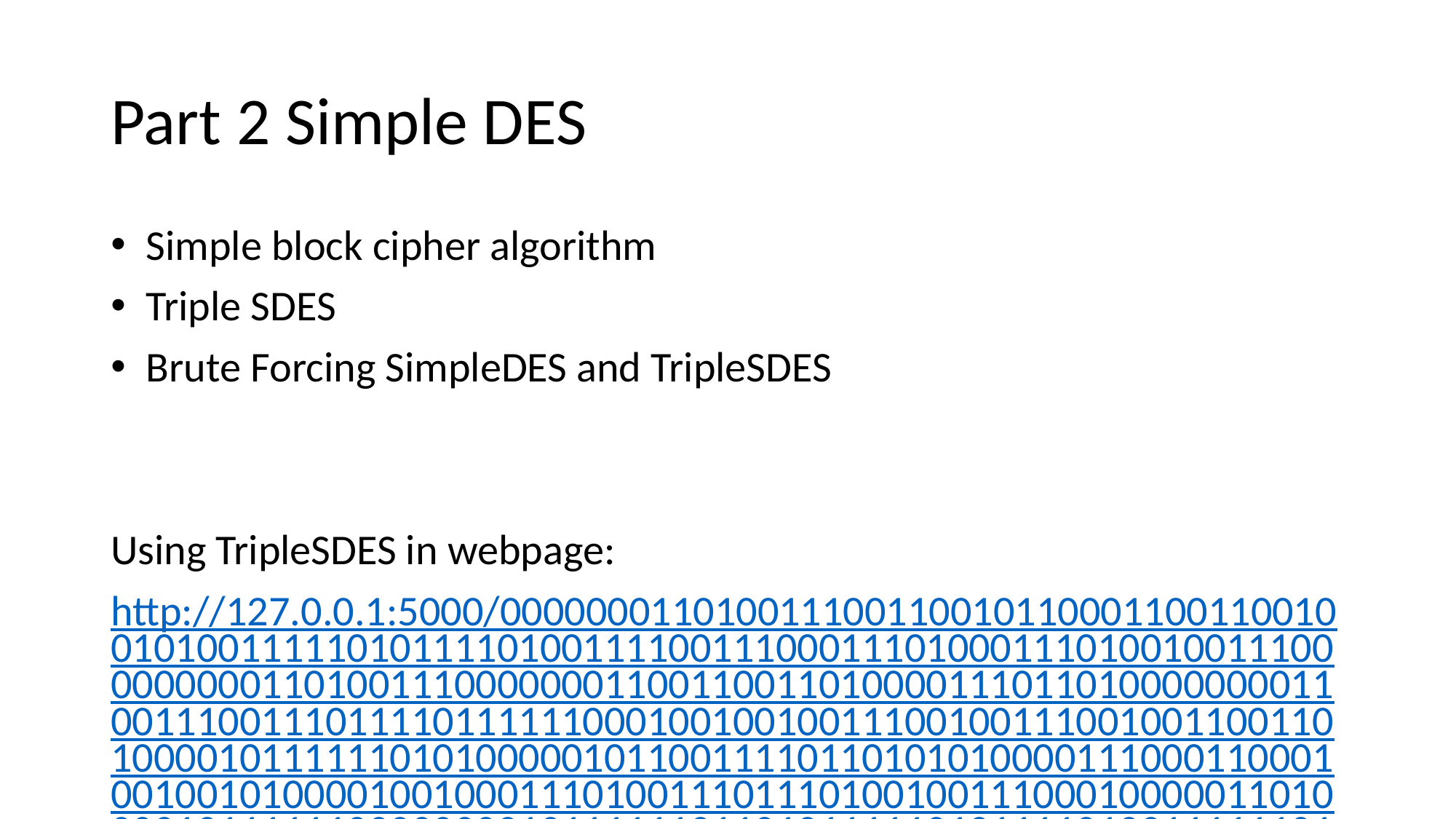

# Part 2 Simple DES
Simple block cipher algorithm
Triple SDES
Brute Forcing SimpleDES and TripleSDES

Using TripleSDES in webpage:
http://127.0.0.1:5000/000000011010011100110010110001100110010010100111110101111010011110011100011101000111010010011100000000011010011100000001100110011010000111011010000000011001110011101111011111100010010010011100100111001001100110100001011111101010000010110011110110101010000111000110001001001010000100100011101001110111010010011100010000011010000101111110000000010111111011010111110101111010011111101111101001111001110010011001110110100000000110011100111011110111111000100100101001111101101001000001